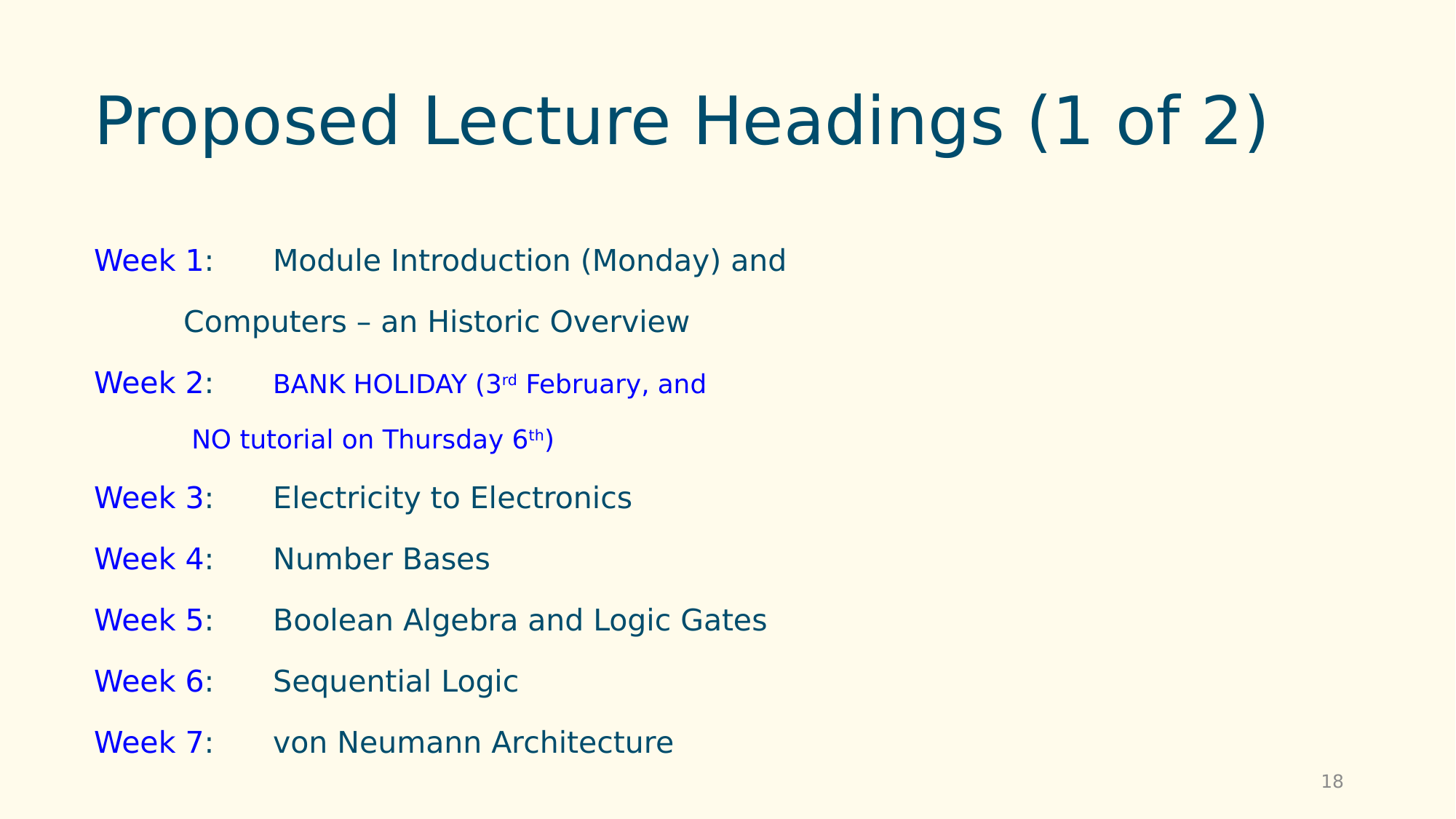

# Proposed Lecture Headings (1 of 2)
Week 1:   	Module Introduction (Monday) and
		Computers – an Historic Overview
Week 2:	BANK HOLIDAY (3rd February, and
		 NO tutorial on Thursday 6th)
Week 3:	Electricity to Electronics
Week 4:	Number Bases
Week 5:	Boolean Algebra and Logic Gates
Week 6:	Sequential Logic
Week 7:	von Neumann Architecture

18